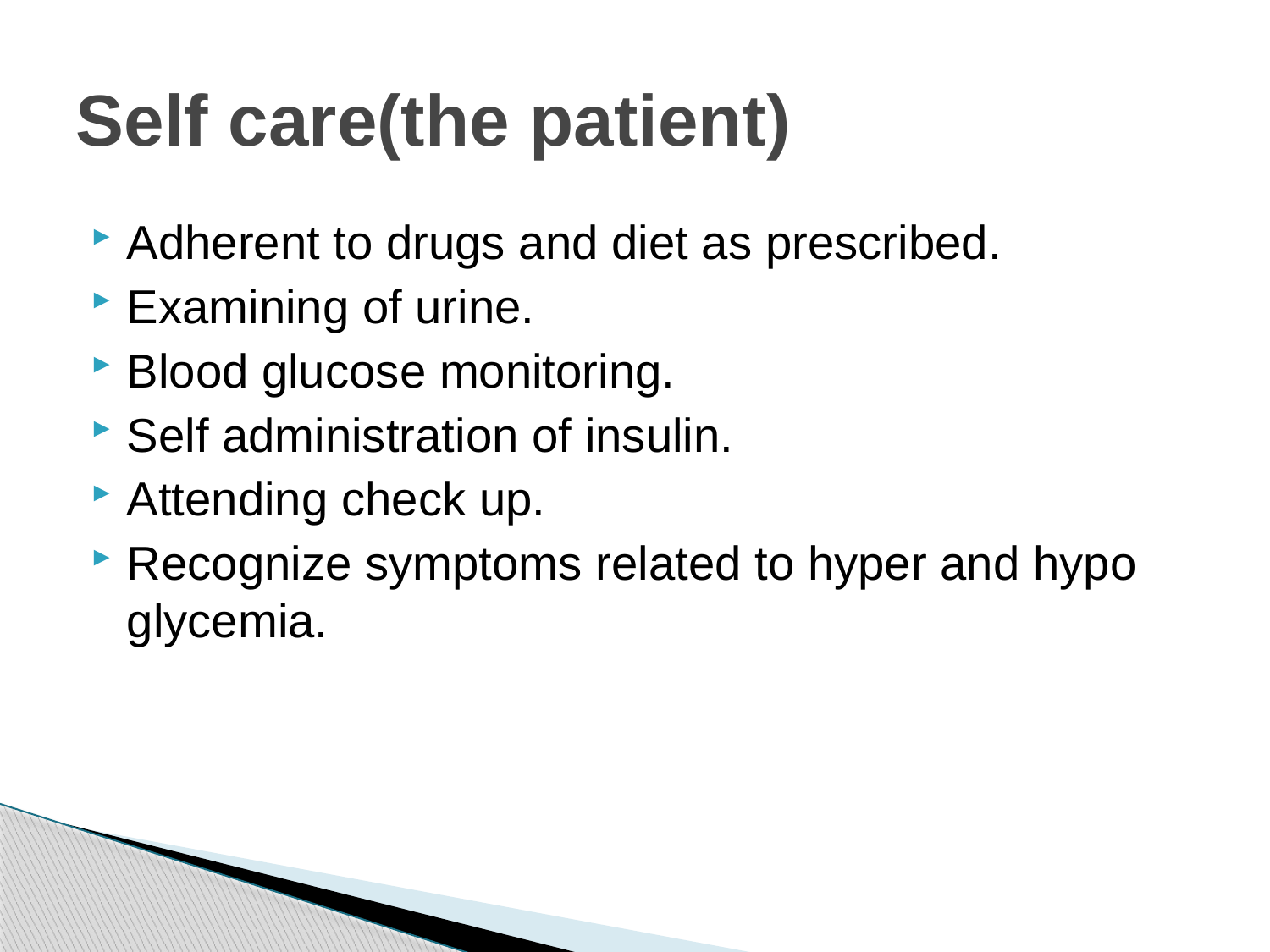

# Self care(the patient)
Adherent to drugs and diet as prescribed.
Examining of urine.
Blood glucose monitoring.
Self administration of insulin.
Attending check up.
Recognize symptoms related to hyper and hypo glycemia.